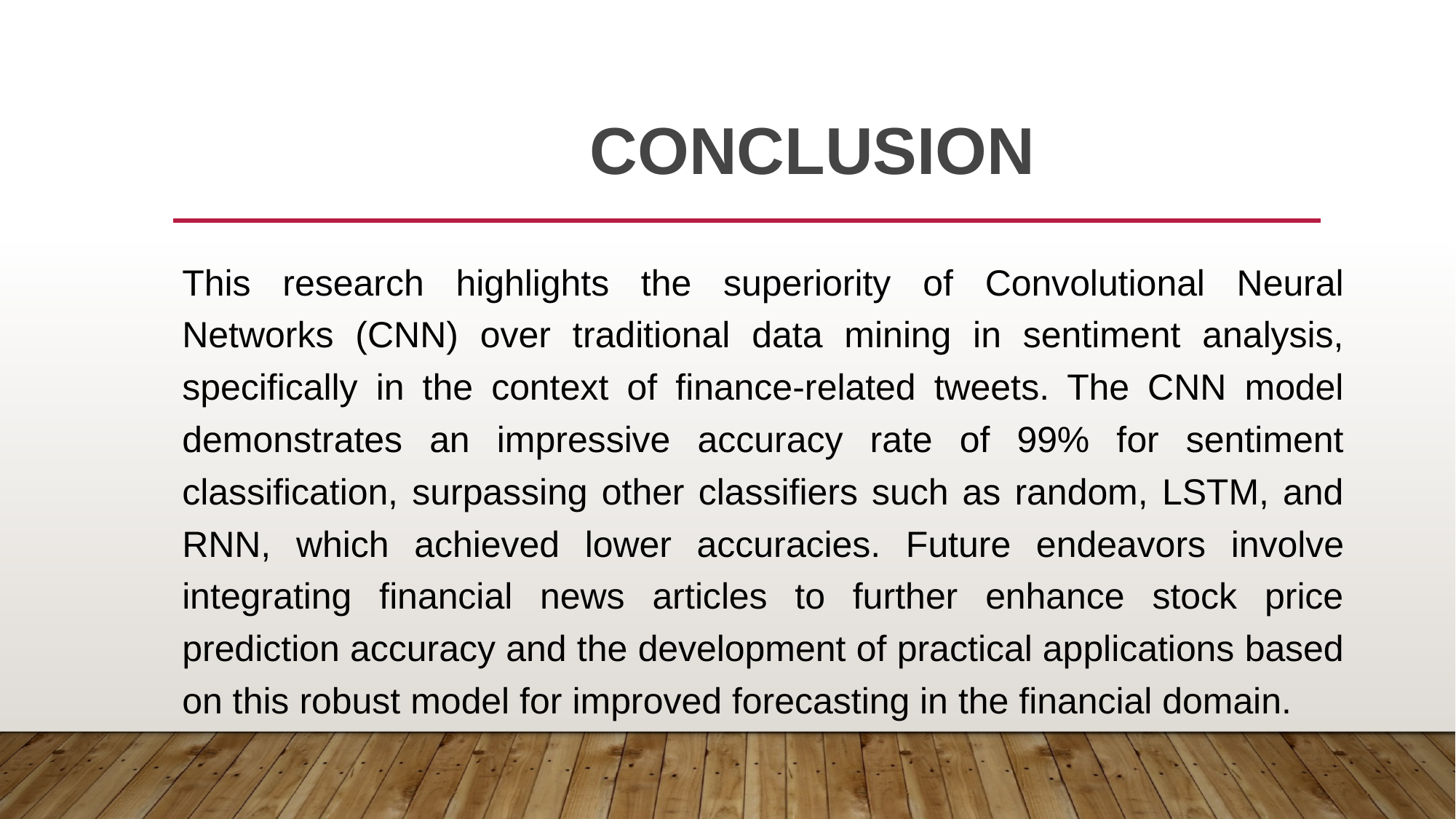

# Conclusion
This research highlights the superiority of Convolutional Neural Networks (CNN) over traditional data mining in sentiment analysis, specifically in the context of finance-related tweets. The CNN model demonstrates an impressive accuracy rate of 99% for sentiment classification, surpassing other classifiers such as random, LSTM, and RNN, which achieved lower accuracies. Future endeavors involve integrating financial news articles to further enhance stock price prediction accuracy and the development of practical applications based on this robust model for improved forecasting in the financial domain.